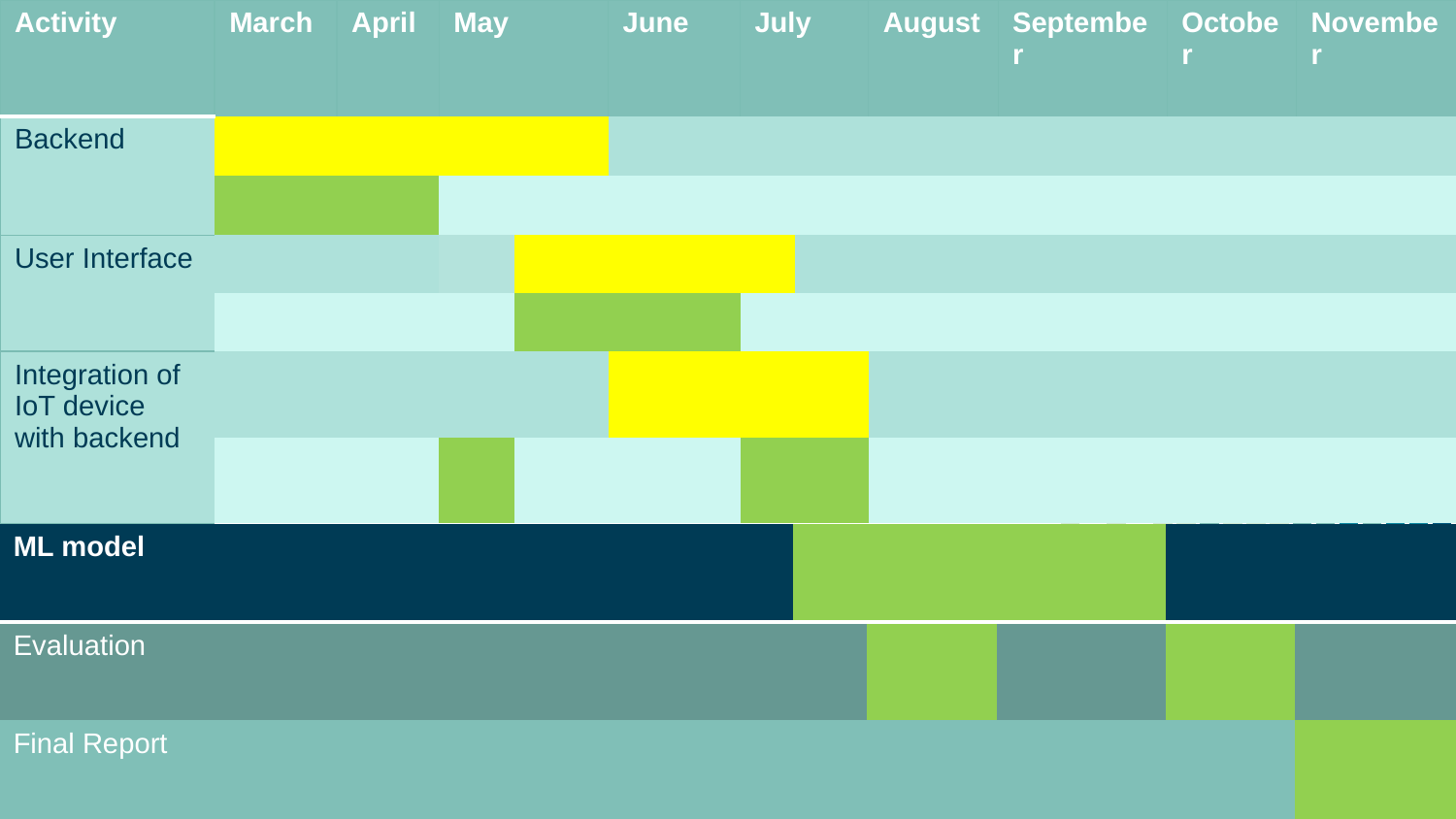

| Activity | March | April | May |  | June | July |  | August | September | October |  | November |  |
| --- | --- | --- | --- | --- | --- | --- | --- | --- | --- | --- | --- | --- | --- |
| Backend |  |  |  |  |  |  |  |  |  |  |  |  |  |
|  |  |  |  |  |  |  |  |  |  |  |  |  |  |
| User Interface |  |  |  |  |  |  |  |  |  |  |  |  |  |
|  |  |  |  |  |  |  |  |  |  |  |  |  |  |
| Integration of IoT device with backend |  |  |  |  |  |  |  |  |  |  |  |  |  |
|  |  |  |  |  |  |  |  |  |  |  |  |  |  |
| ML model |  |  |  |  |  |  |  |  |  |  |  |  |  |
| --- | --- | --- | --- | --- | --- | --- | --- | --- | --- | --- | --- | --- | --- |
| Evaluation |  |  |  |  |  |  |  |  |  |  |  |  |  |
| Final Report |  |  |  |  |  |  |  |  |  |  |  |  |  |
16